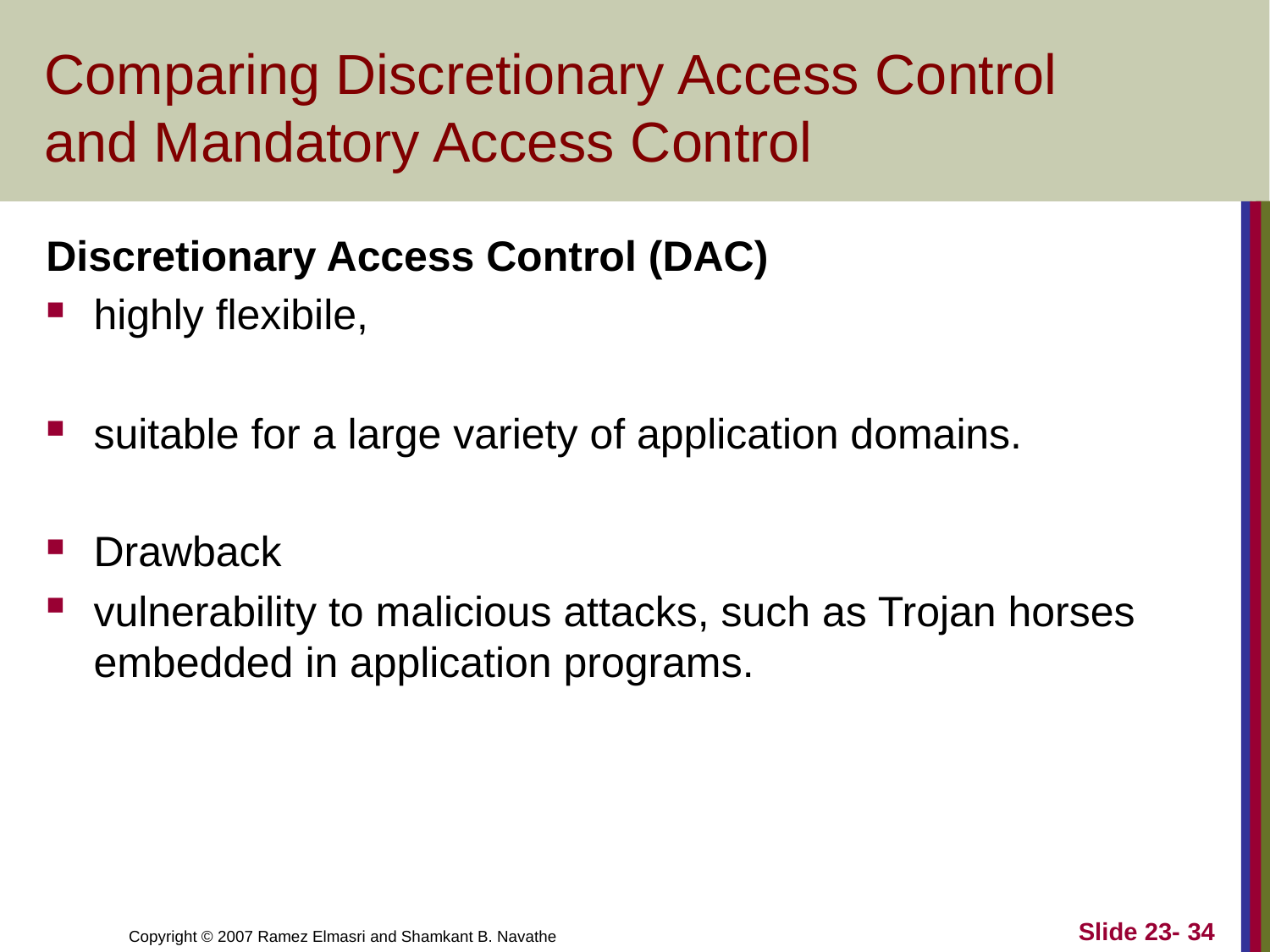

# Comparing Discretionary Access Control and Mandatory Access Control
Discretionary Access Control (DAC)
highly flexibile,

suitable for a large variety of application domains.

Drawback
vulnerability to malicious attacks, such as Trojan horses embedded in application programs.
Slide 23- 34